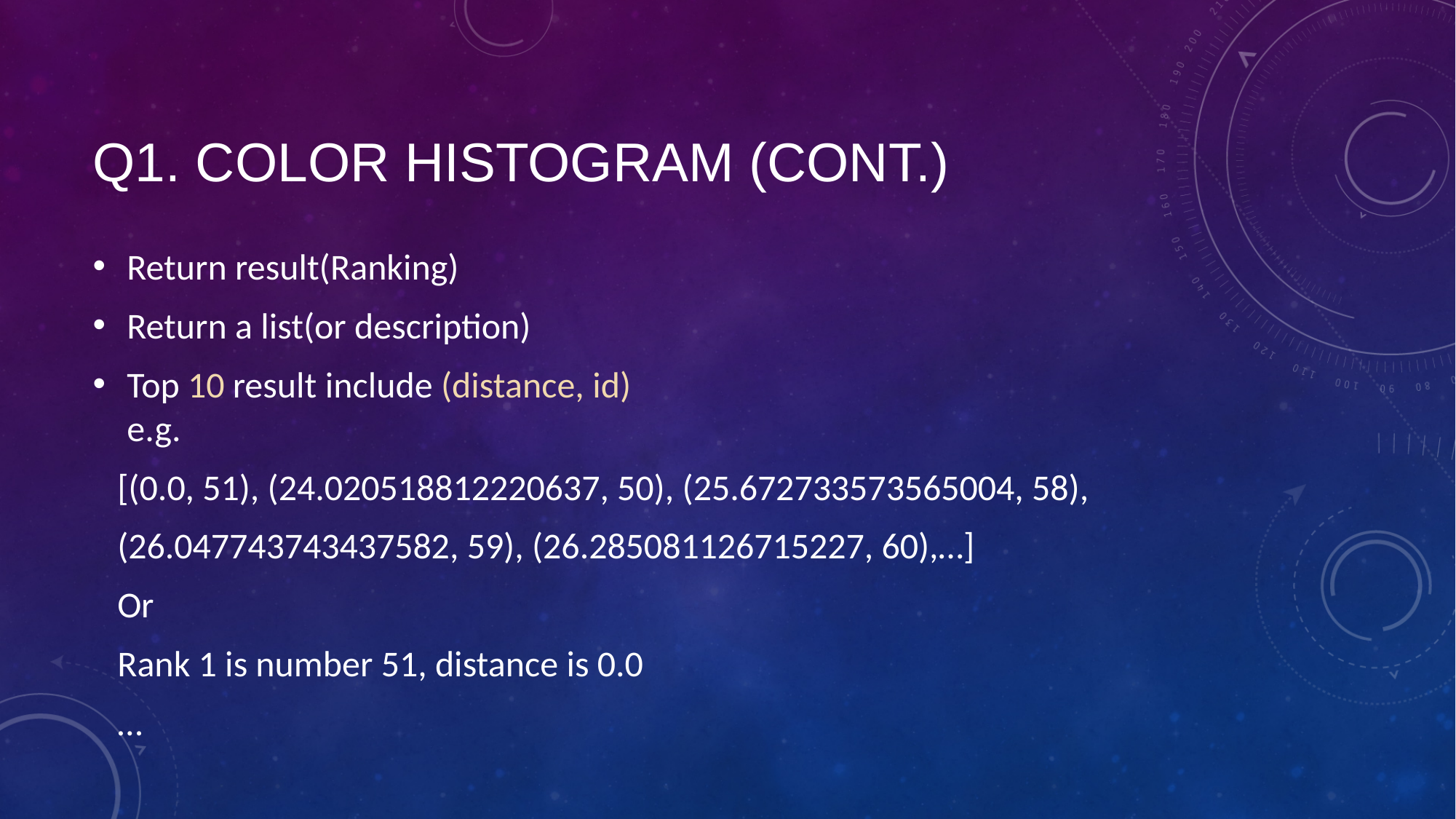

# Q1. Color Histogram (cont.)
Return result(Ranking)
Return a list(or description)
Top 10 result include (distance, id)
e.g.
   [(0.0, 51), (24.020518812220637, 50), (25.672733573565004, 58),
   (26.047743743437582, 59), (26.285081126715227, 60),…]
   Or
   Rank 1 is number 51, distance is 0.0
   …